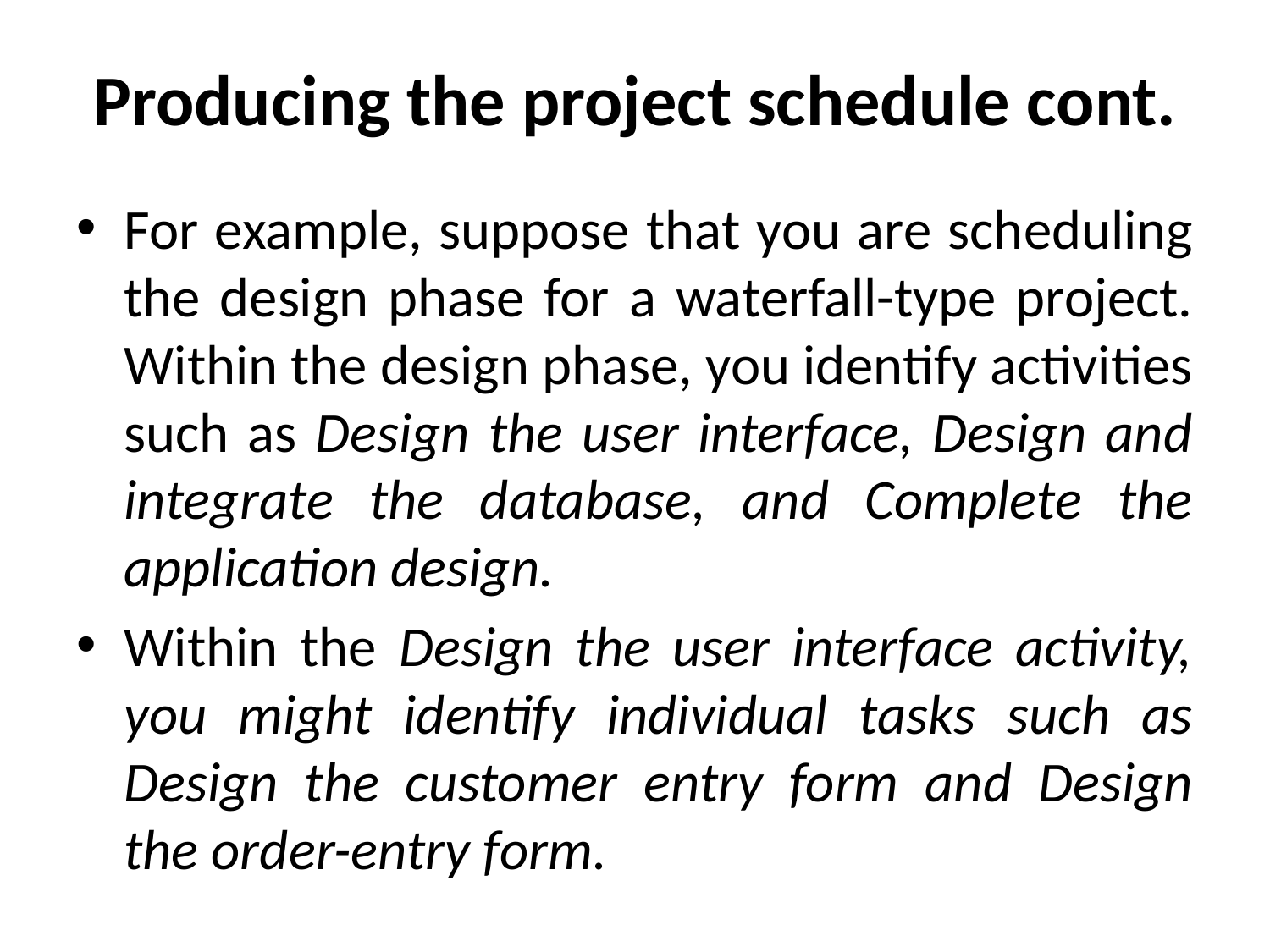

# Producing the project schedule cont.
For example, suppose that you are scheduling the design phase for a waterfall-type project. Within the design phase, you identify activities such as Design the user interface, Design and integrate the database, and Complete the application design.
Within the Design the user interface activity, you might identify individual tasks such as Design the customer entry form and Design the order-entry form.